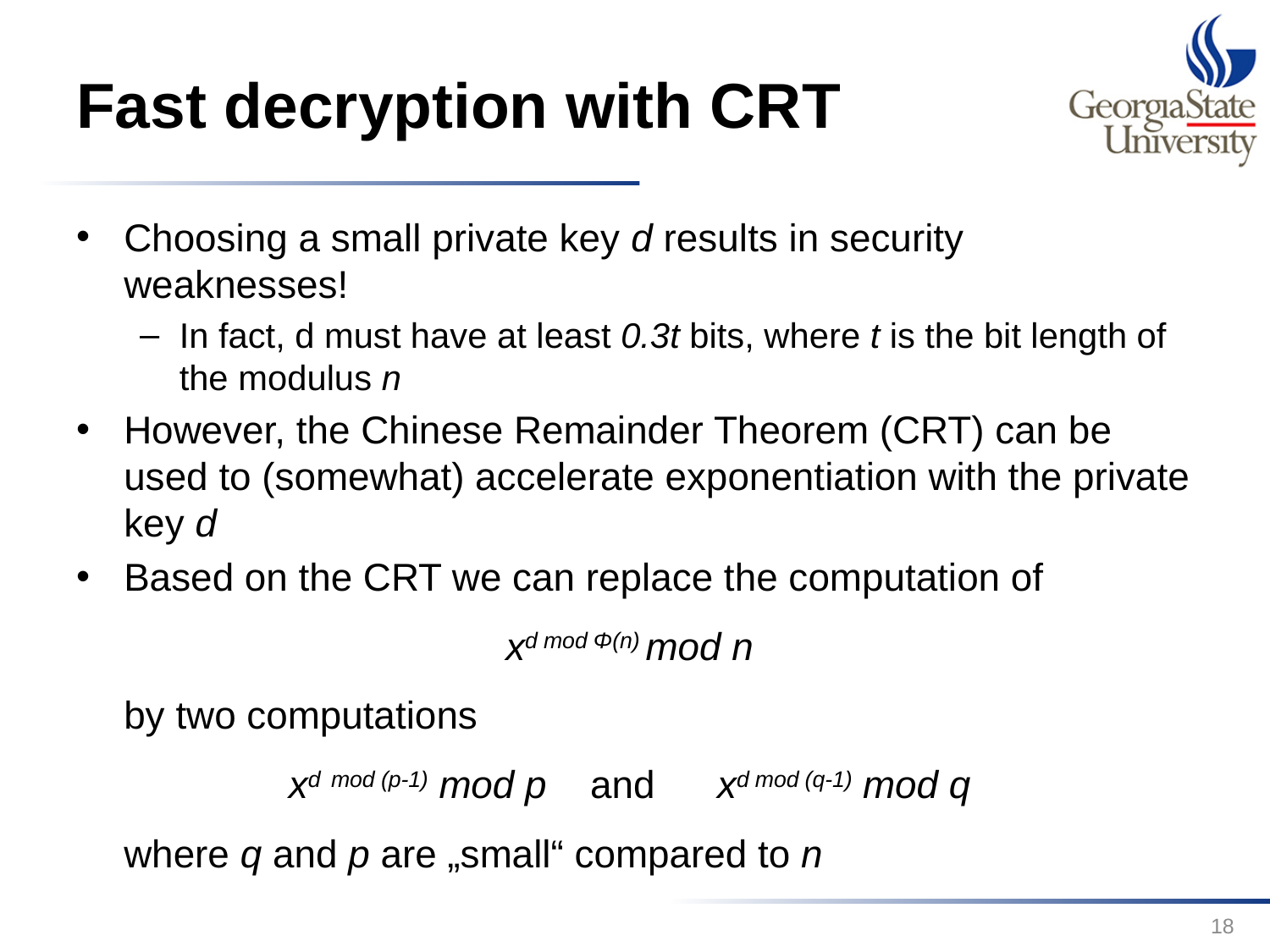

# Fast decryption with CRT
Choosing a small private key d results in security weaknesses!
In fact, d must have at least 0.3t bits, where t is the bit length of the modulus n
However, the Chinese Remainder Theorem (CRT) can be used to (somewhat) accelerate exponentiation with the private key d
Based on the CRT we can replace the computation of
xd mod Φ(n) mod n
	by two computations
xd mod (p-1) mod p 	and 	xd mod (q-1) mod q
	where q and p are „small“ compared to n

18